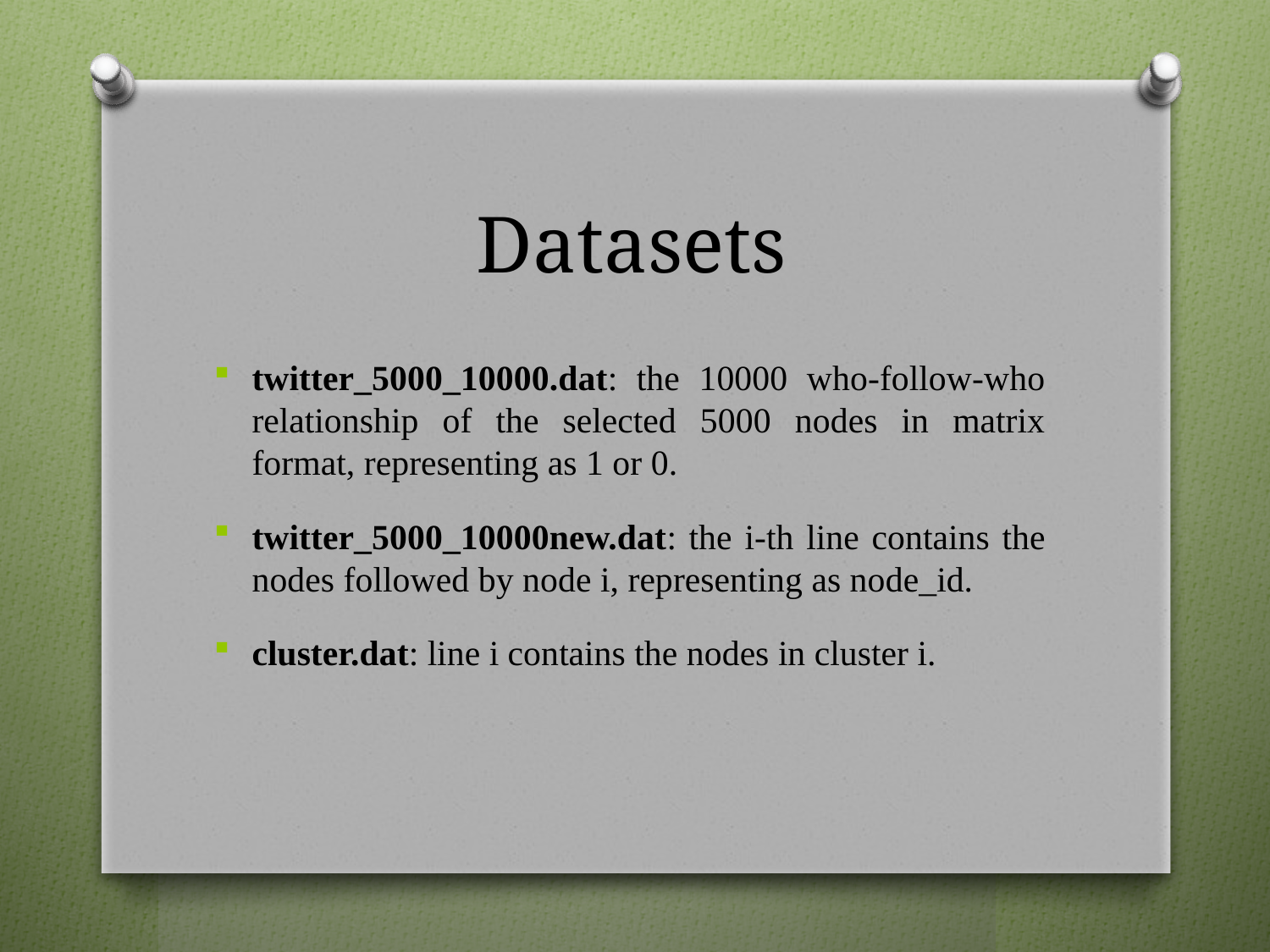

# Datasets
twitter_5000_10000.dat: the 10000 who-follow-who relationship of the selected 5000 nodes in matrix format, representing as 1 or 0.

twitter_5000_10000new.dat: the i-th line contains the nodes followed by node i, representing as node_id.

cluster.dat: line i contains the nodes in cluster i.